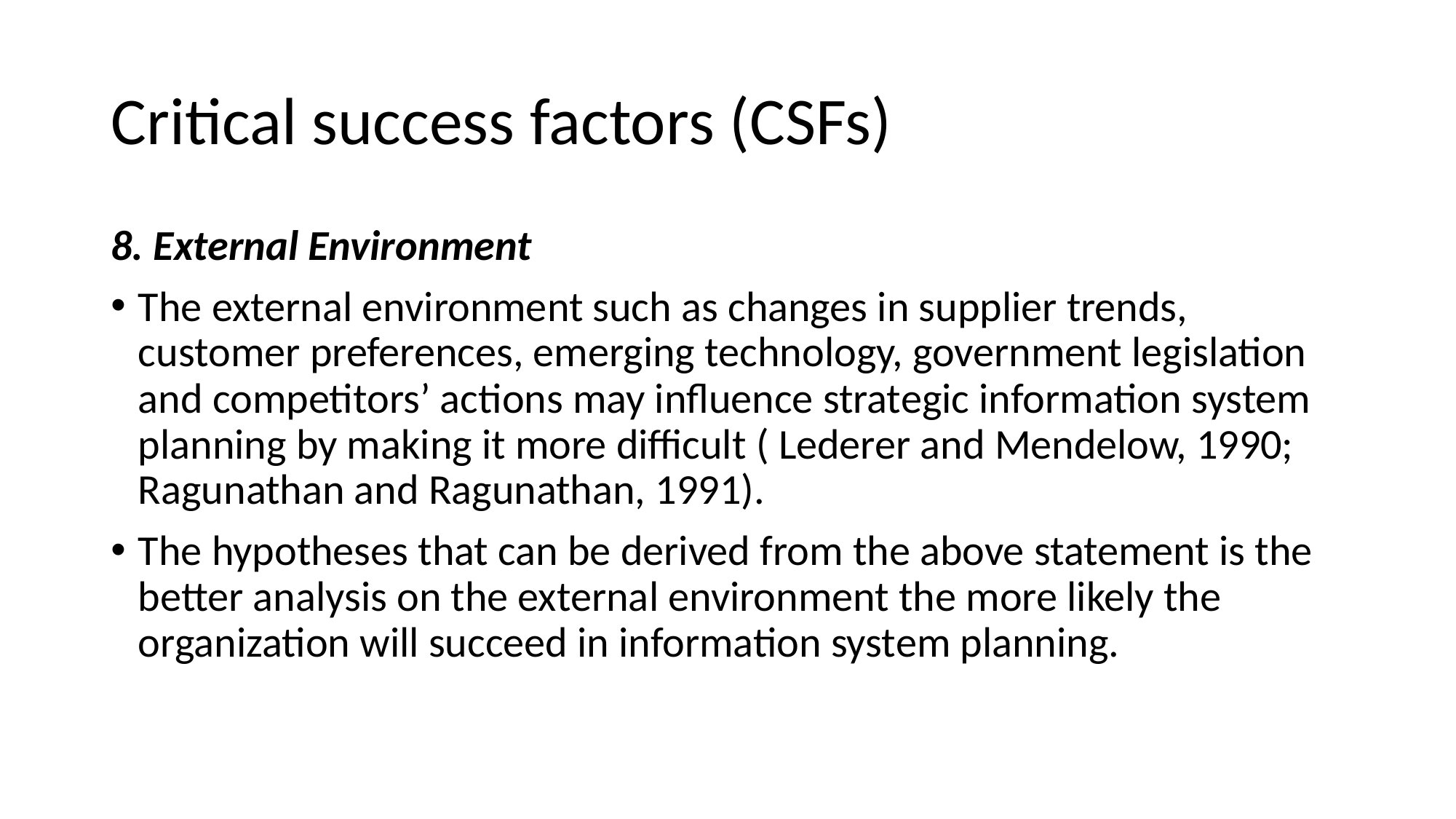

# Critical success factors (CSFs)
8. External Environment
The external environment such as changes in supplier trends, customer preferences, emerging technology, government legislation and competitors’ actions may influence strategic information system planning by making it more difficult ( Lederer and Mendelow, 1990; Ragunathan and Ragunathan, 1991).
The hypotheses that can be derived from the above statement is the better analysis on the external environment the more likely the organization will succeed in information system planning.